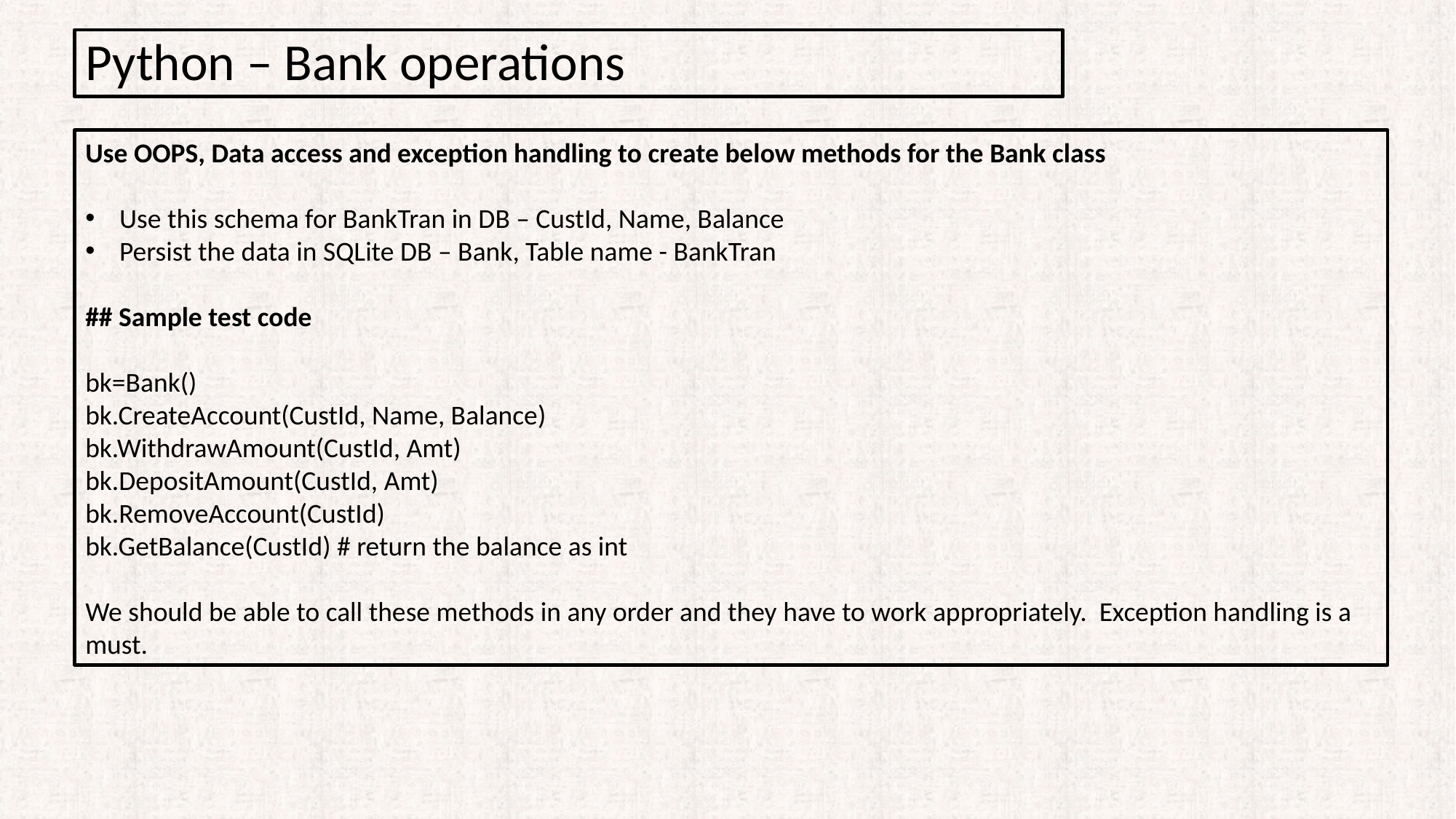

Python – Bank operations
Use OOPS, Data access and exception handling to create below methods for the Bank class

Use this schema for BankTran in DB – CustId, Name, Balance
Persist the data in SQLite DB – Bank, Table name - BankTran

## Sample test code

bk=Bank()
bk.CreateAccount(CustId, Name, Balance)
bk.WithdrawAmount(CustId, Amt)
bk.DepositAmount(CustId, Amt)
bk.RemoveAccount(CustId)
bk.GetBalance(CustId) # return the balance as int

We should be able to call these methods in any order and they have to work appropriately.  Exception handling is a must.